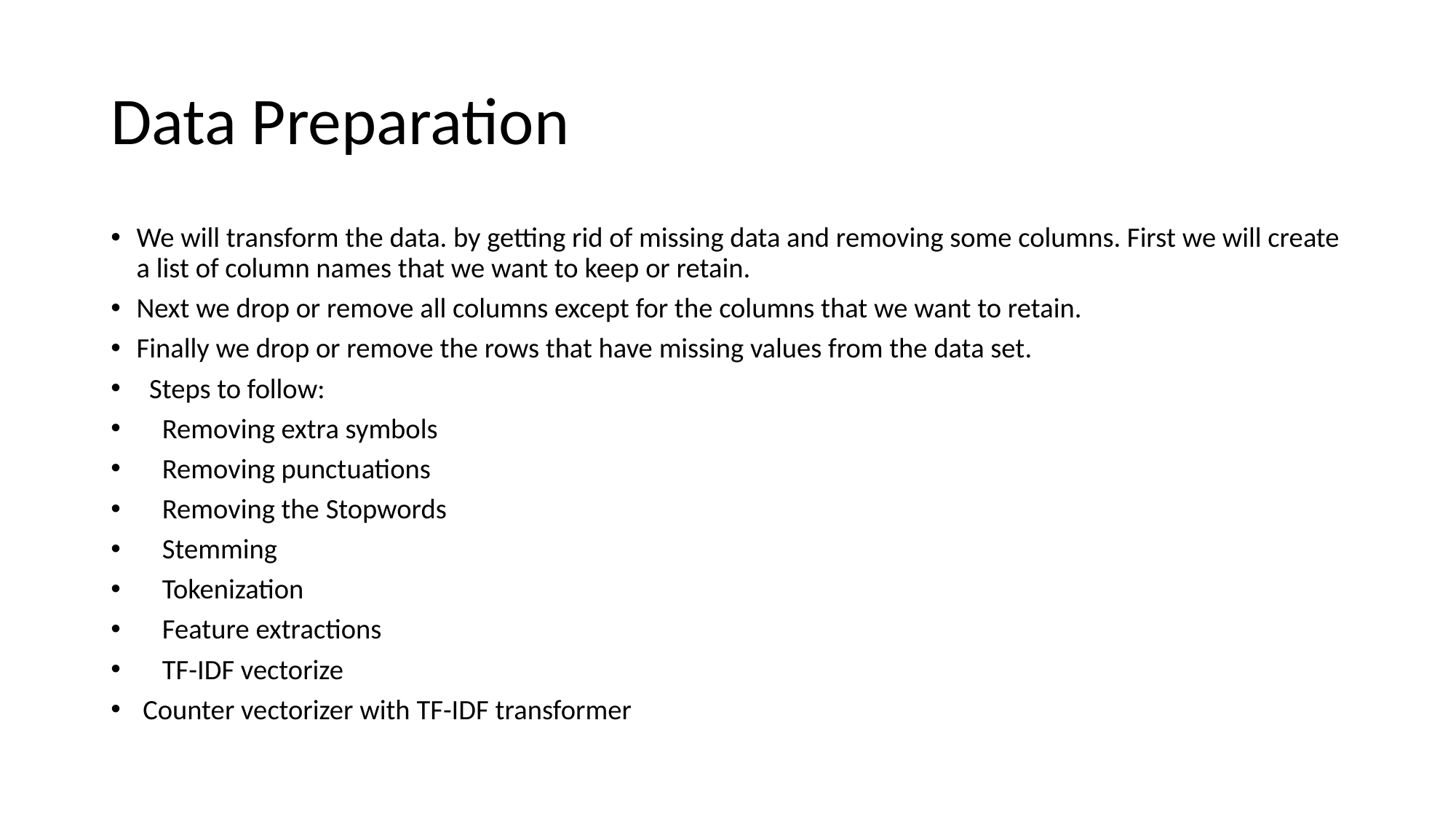

# Data Preparation
We will transform the data. by getting rid of missing data and removing some columns. First we will create a list of column names that we want to keep or retain.
Next we drop or remove all columns except for the columns that we want to retain.
Finally we drop or remove the rows that have missing values from the data set.
  Steps to follow:
    Removing extra symbols
    Removing punctuations
    Removing the Stopwords
    Stemming
    Tokenization
    Feature extractions
    TF-IDF vectorize
 Counter vectorizer with TF-IDF transformer